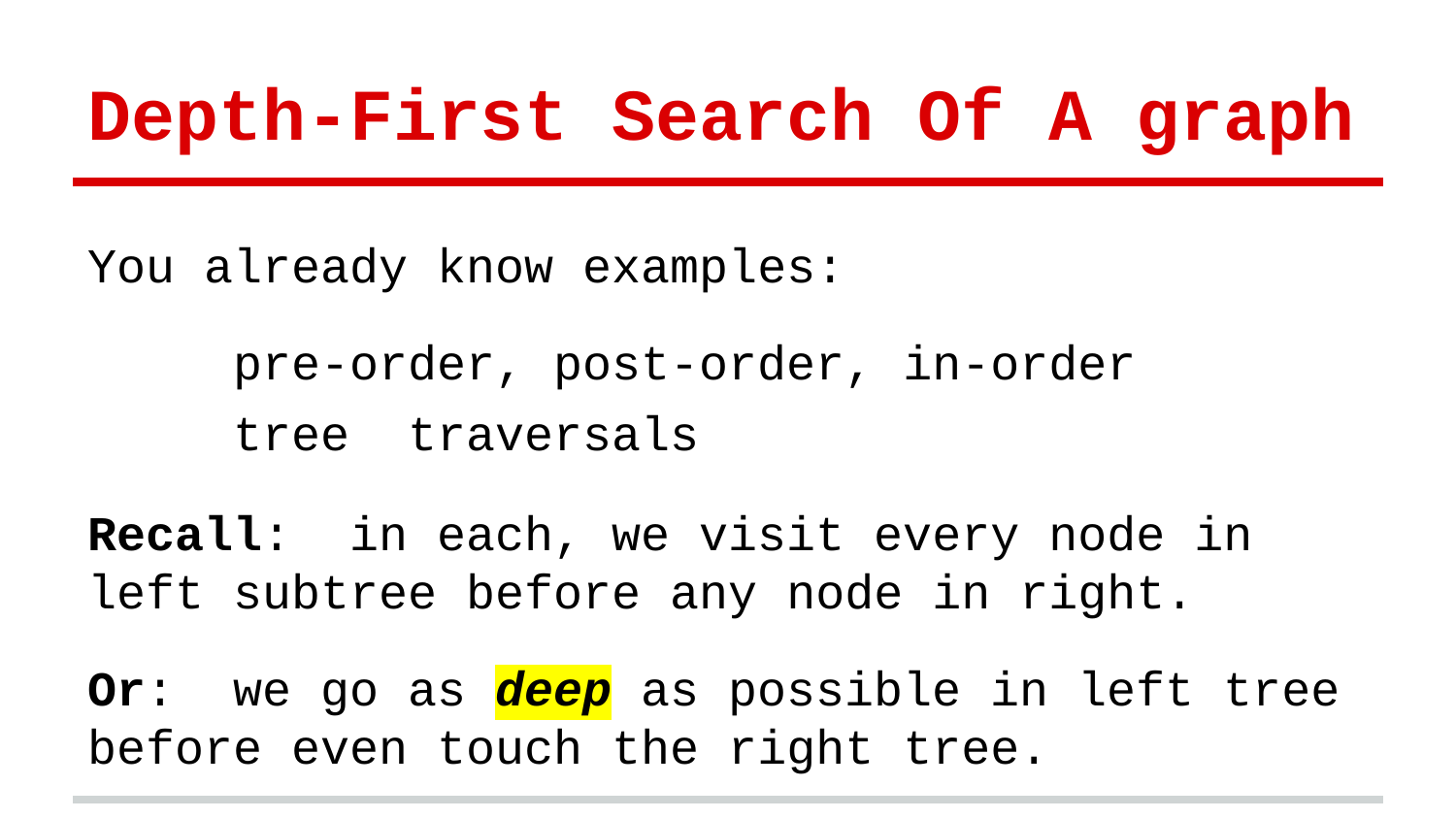

# Depth-First Search Of A graph

You already know examples:

pre-order, post-order, in-order
tree  traversals

Recall:  in each, we visit every node in left subtree before any node in right.

Or:  we go as deep as possible in left tree before even touch the right tree.